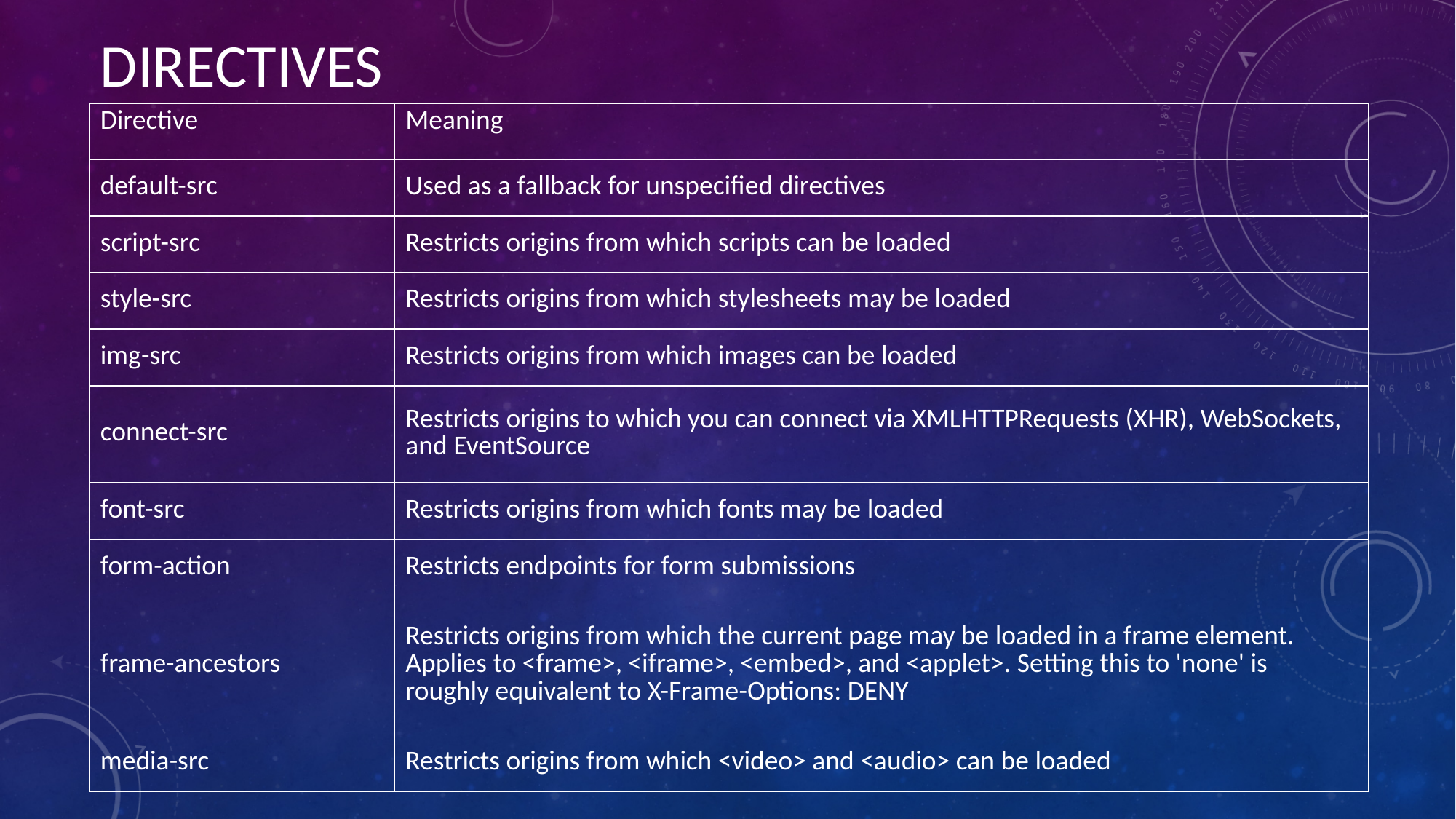

# Directives
| Directive | Meaning |
| --- | --- |
| default-src | Used as a fallback for unspecified directives |
| script-src | Restricts origins from which scripts can be loaded |
| style-src | Restricts origins from which stylesheets may be loaded |
| img-src | Restricts origins from which images can be loaded |
| connect-src | Restricts origins to which you can connect via XMLHTTPRequests (XHR), WebSockets, and EventSource |
| font-src | Restricts origins from which fonts may be loaded |
| form-action | Restricts endpoints for form submissions |
| frame-ancestors | Restricts origins from which the current page may be loaded in a frame element. Applies to <frame>, <iframe>, <embed>, and <applet>. Setting this to 'none' is roughly equivalent to X-Frame-Options: DENY |
| media-src | Restricts origins from which <video> and <audio> can be loaded |